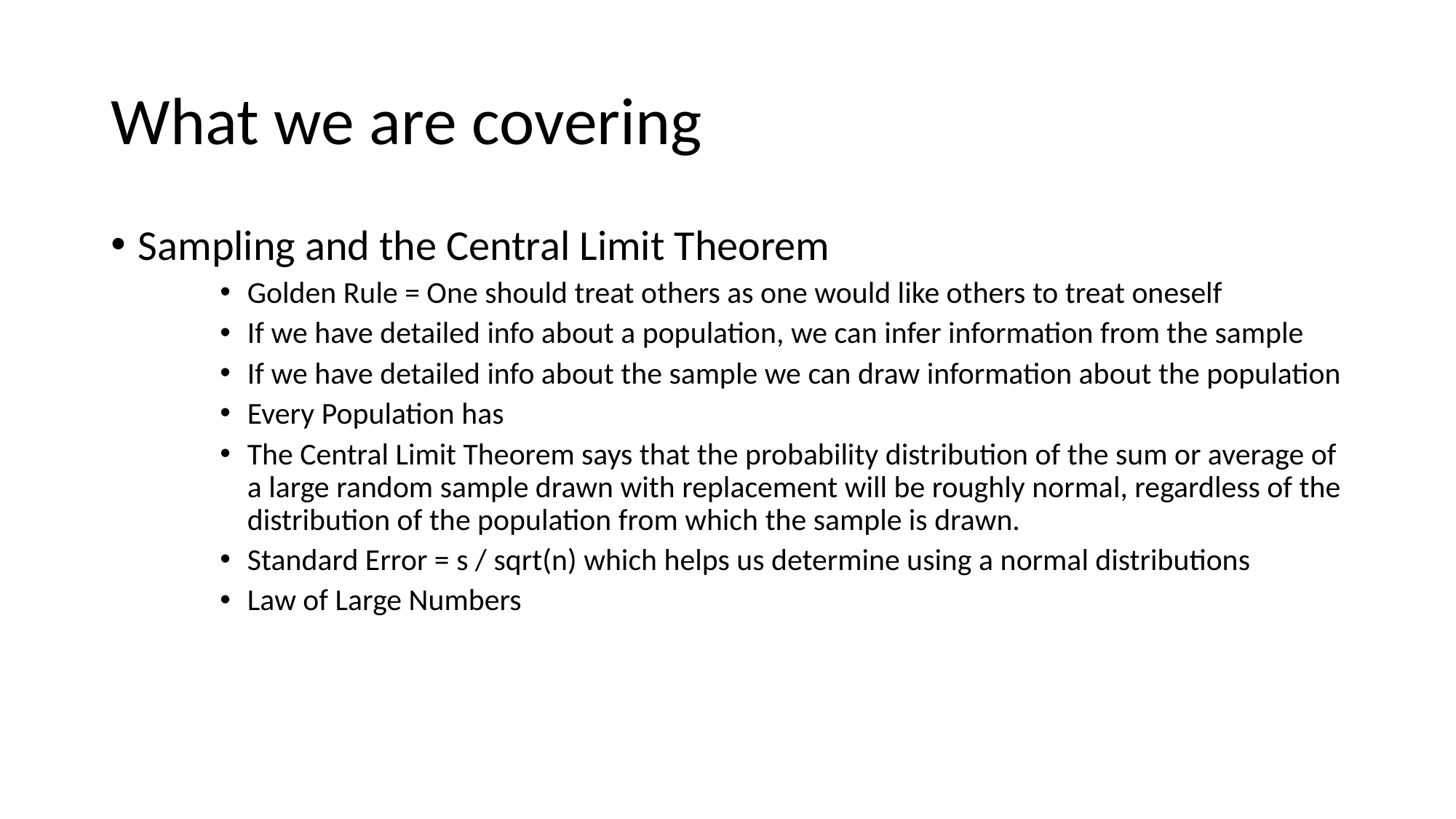

# What we are covering
Sampling and the Central Limit Theorem
Golden Rule = One should treat others as one would like others to treat oneself
If we have detailed info about a population, we can infer information from the sample
If we have detailed info about the sample we can draw information about the population
Every Population has
The Central Limit Theorem says that the probability distribution of the sum or average of a large random sample drawn with replacement will be roughly normal, regardless of the distribution of the population from which the sample is drawn.
Standard Error = s / sqrt(n) which helps us determine using a normal distributions
Law of Large Numbers